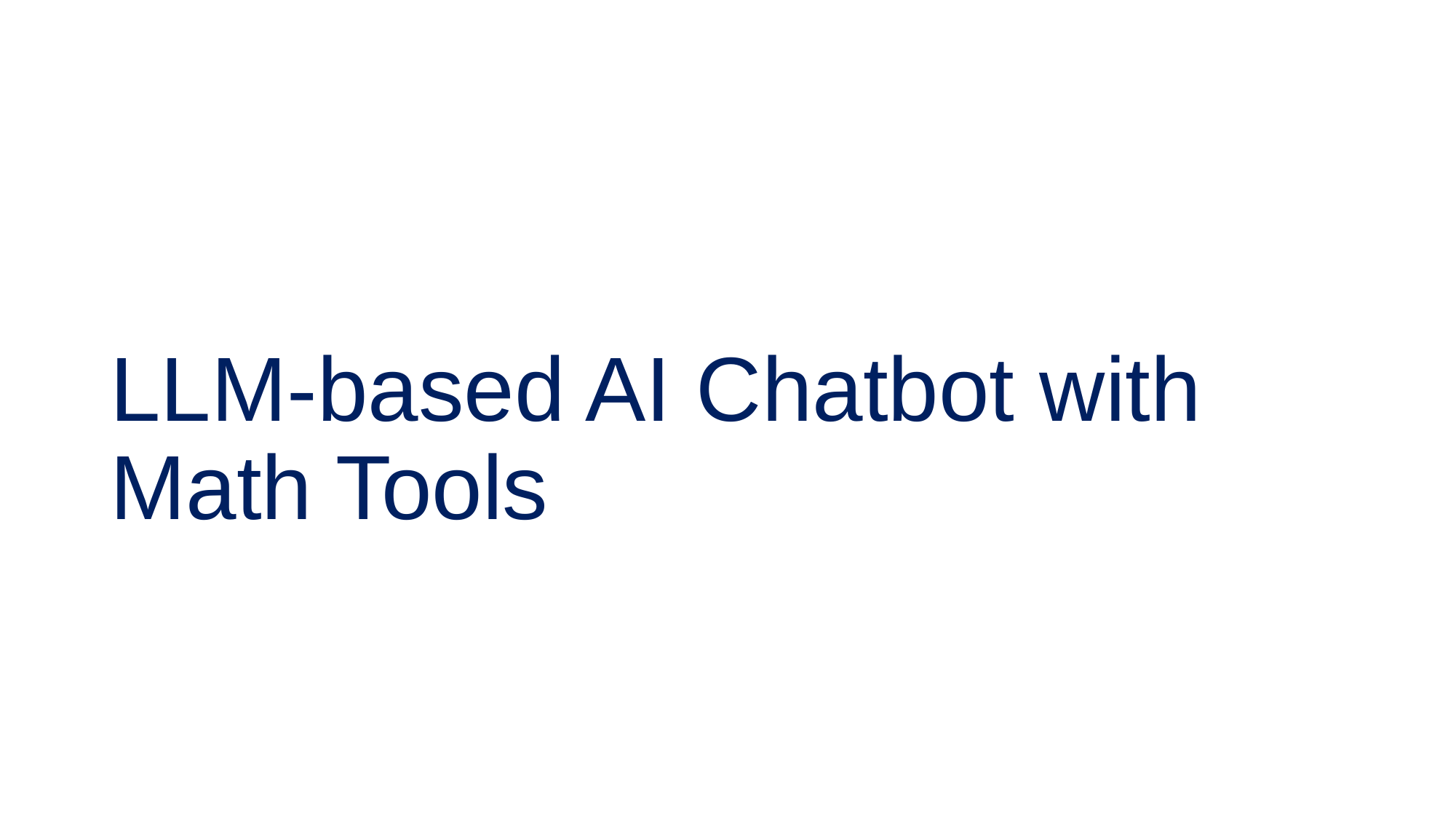

# LLM-based AI Chatbot with Math Tools